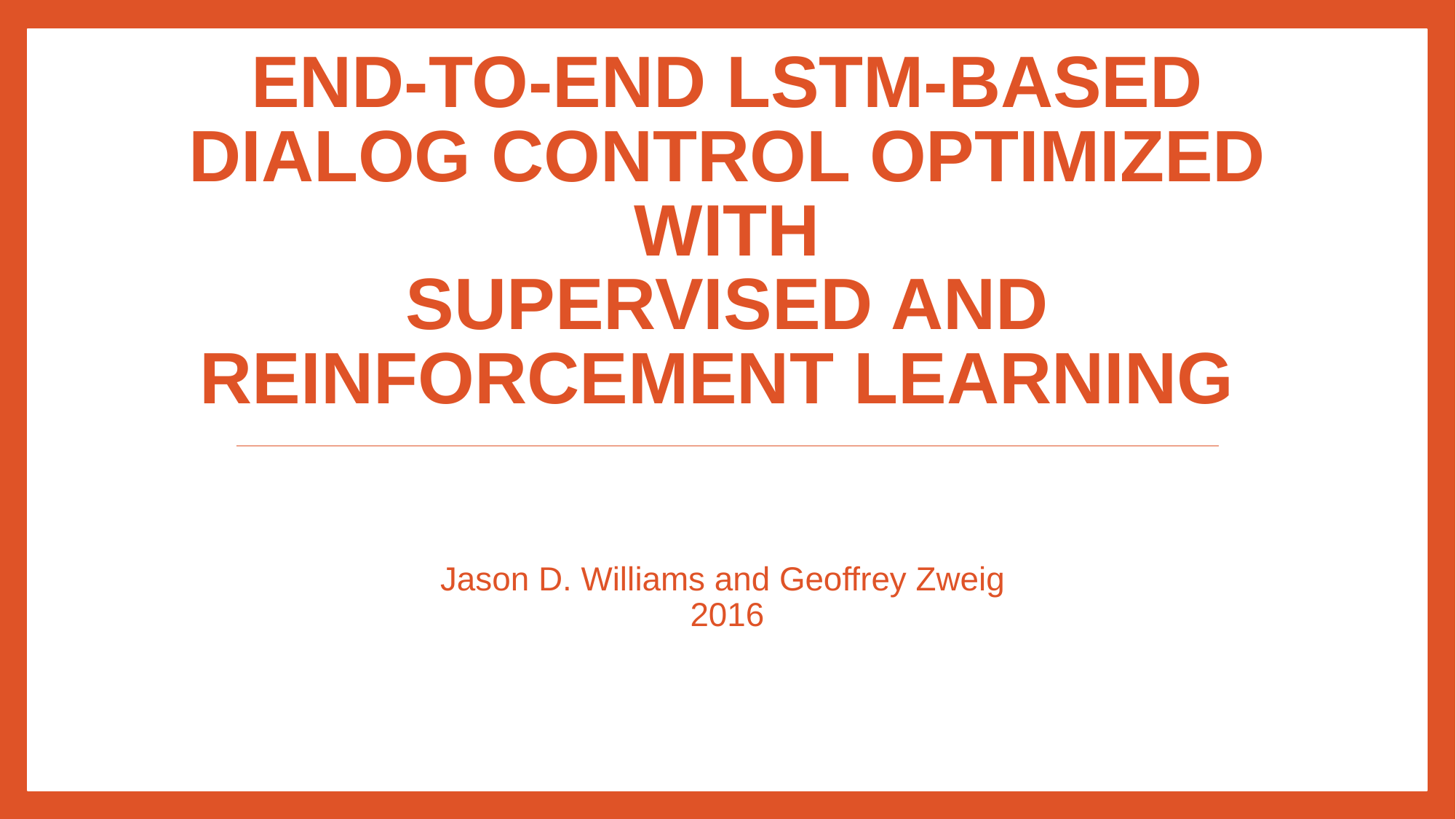

# End-to-end LSTM-based dialog control optimized with supervised and reinforcement learning
Jason D. Williams and Geoffrey Zweig
2016